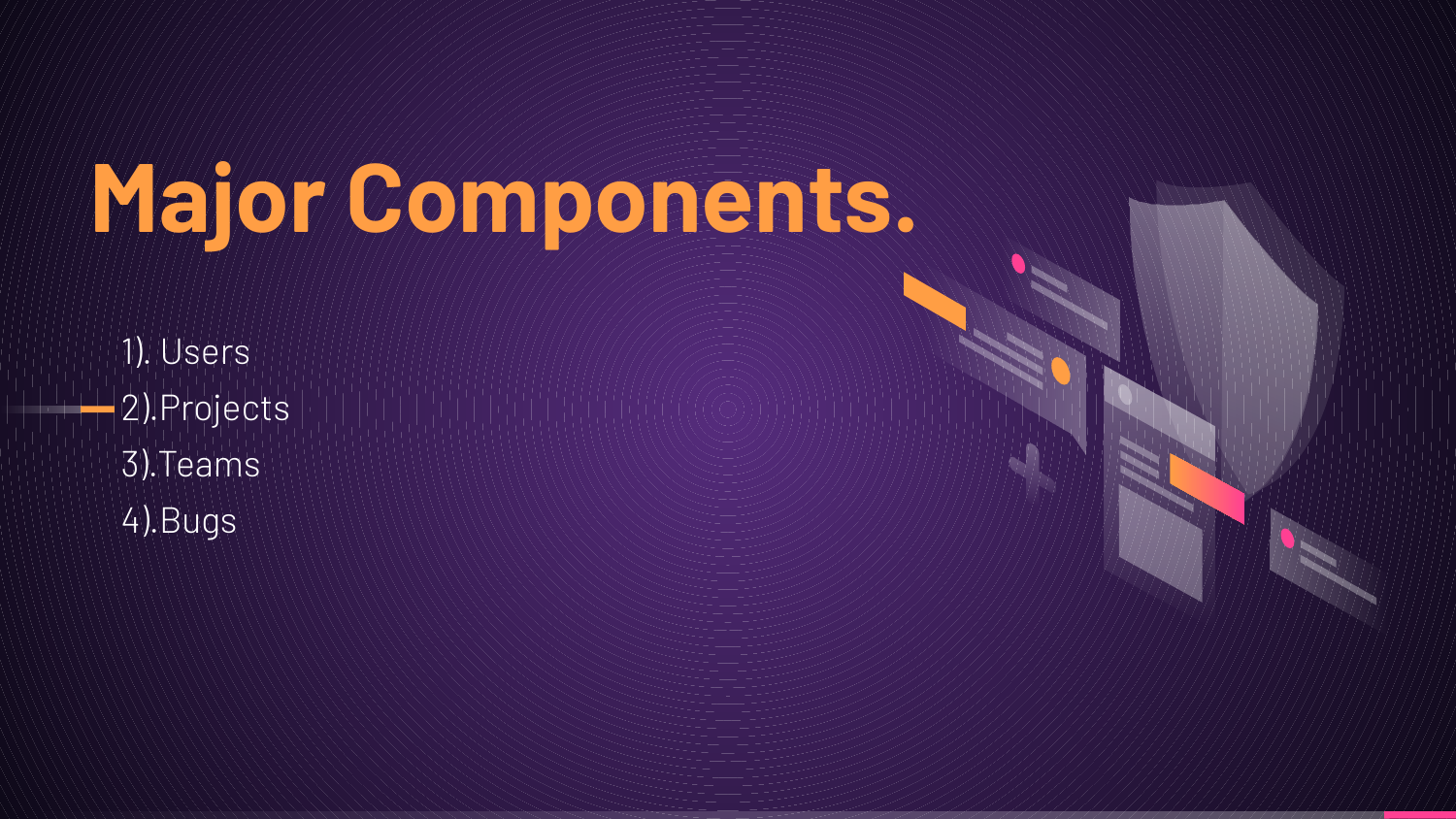

# Major Components.

1). Users
2).Projects
3).Teams
4).Bugs